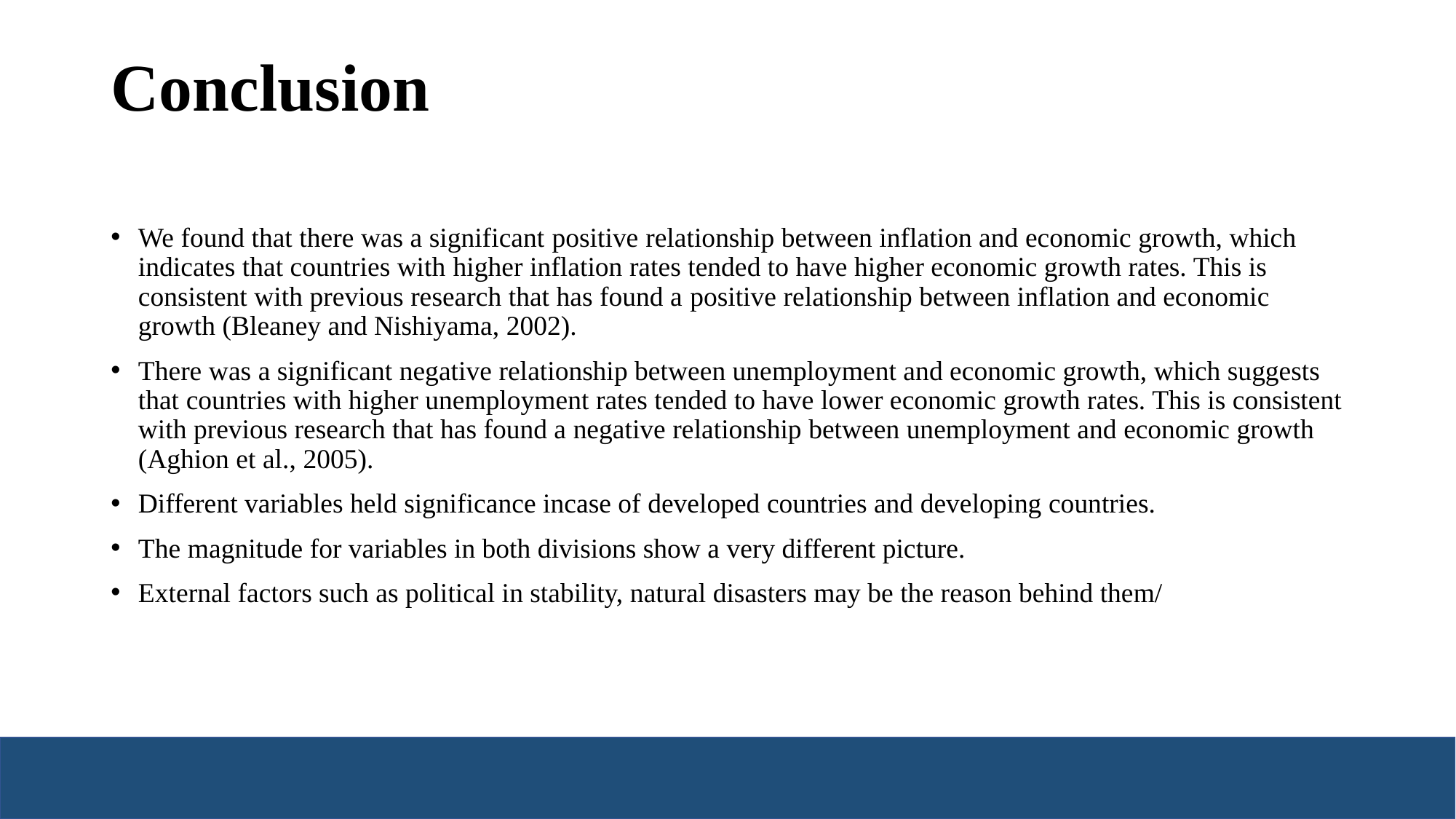

# Conclusion
We found that there was a significant positive relationship between inflation and economic growth, which indicates that countries with higher inflation rates tended to have higher economic growth rates. This is consistent with previous research that has found a positive relationship between inflation and economic growth (Bleaney and Nishiyama, 2002).
There was a significant negative relationship between unemployment and economic growth, which suggests that countries with higher unemployment rates tended to have lower economic growth rates. This is consistent with previous research that has found a negative relationship between unemployment and economic growth (Aghion et al., 2005).
Different variables held significance incase of developed countries and developing countries.
The magnitude for variables in both divisions show a very different picture.
External factors such as political in stability, natural disasters may be the reason behind them/